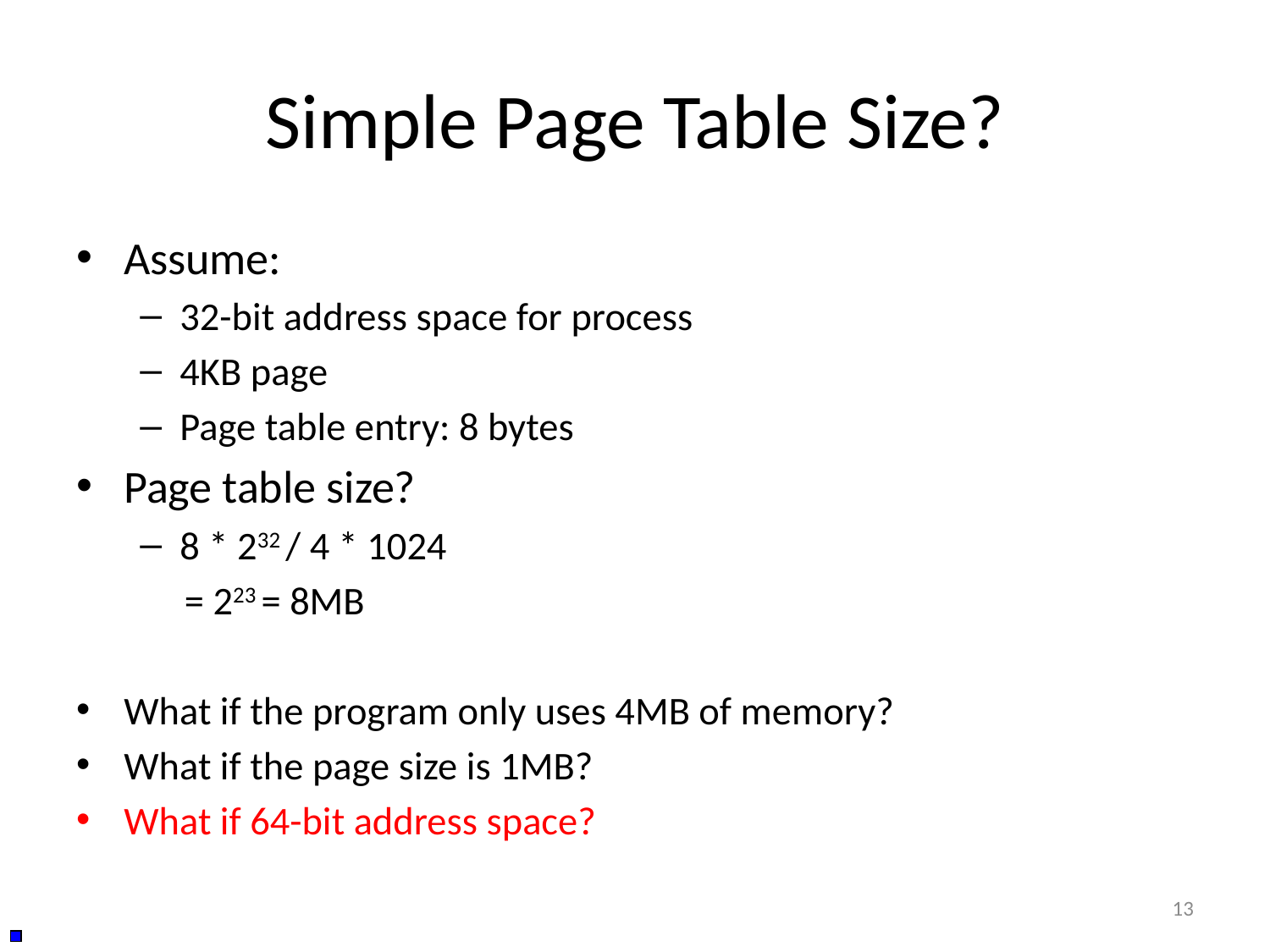

# Simple Page Table Size?
Assume:
32-bit address space for process
4KB page
Page table entry: 8 bytes
Page table size?
8 * 232 / 4 * 1024
     = 223 = 8MB

What if the program only uses 4MB of memory?
What if the page size is 1MB?
What if 64-bit address space?
13